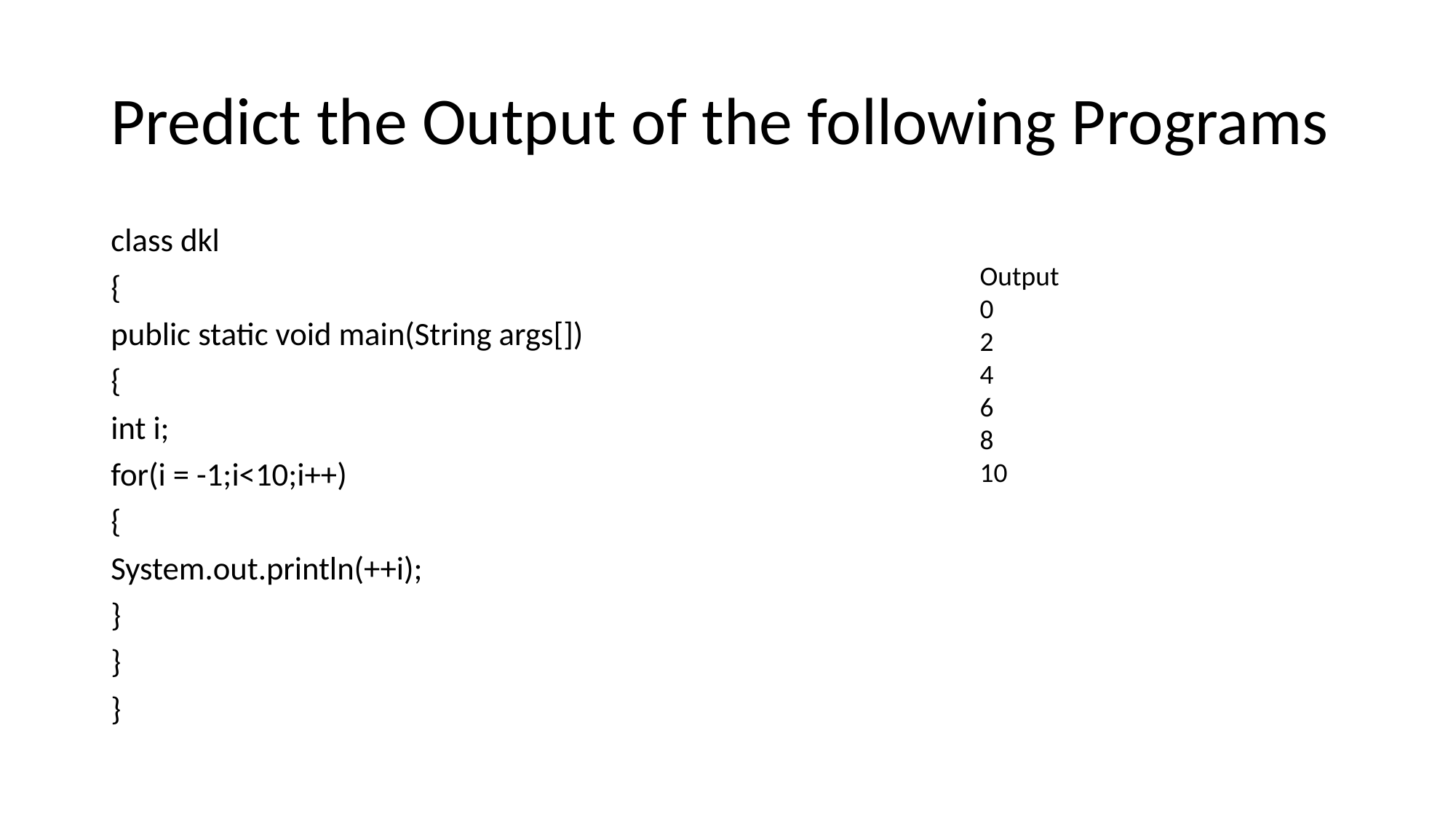

# Predict the Output of the following Programs
class dkl
{
public static void main(String args[])
{
int i;
for(i = -1;i<10;i++)
{
System.out.println(++i);
}
}
}
Output
0
2
4
6
8
10